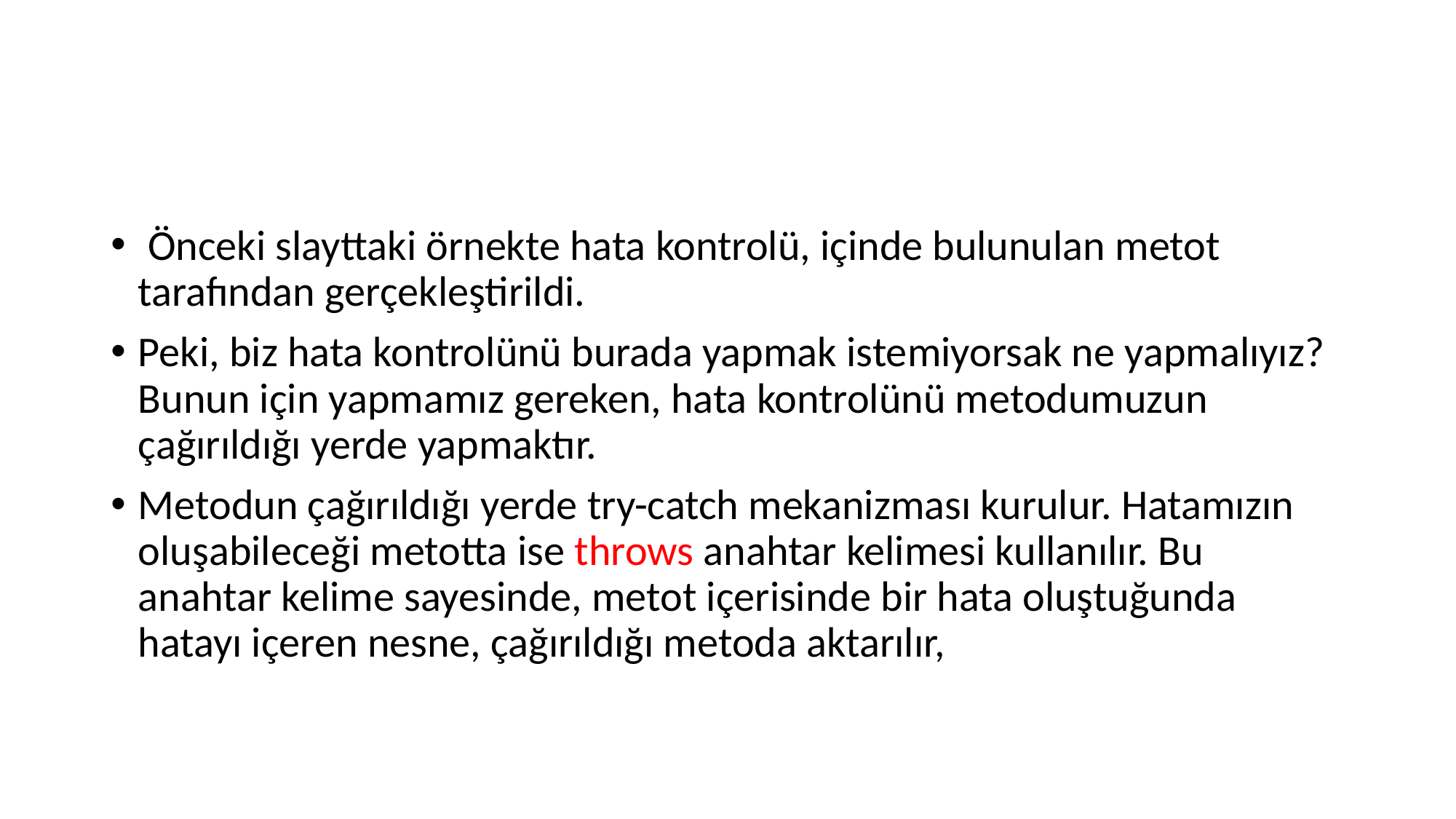

#
 Önceki slayttaki örnekte hata kontrolü, içinde bulunulan metot tarafından gerçekleştirildi.
Peki, biz hata kontrolünü burada yapmak istemiyorsak ne yapmalıyız? Bunun için yapmamız gereken, hata kontrolünü metodumuzun çağırıldığı yerde yapmaktır.
Metodun çağırıldığı yerde try-catch mekanizması kurulur. Hatamızın oluşabileceği metotta ise throws anahtar kelimesi kullanılır. Bu anahtar kelime sayesinde, metot içerisinde bir hata oluştuğunda hatayı içeren nesne, çağırıldığı metoda aktarılır,